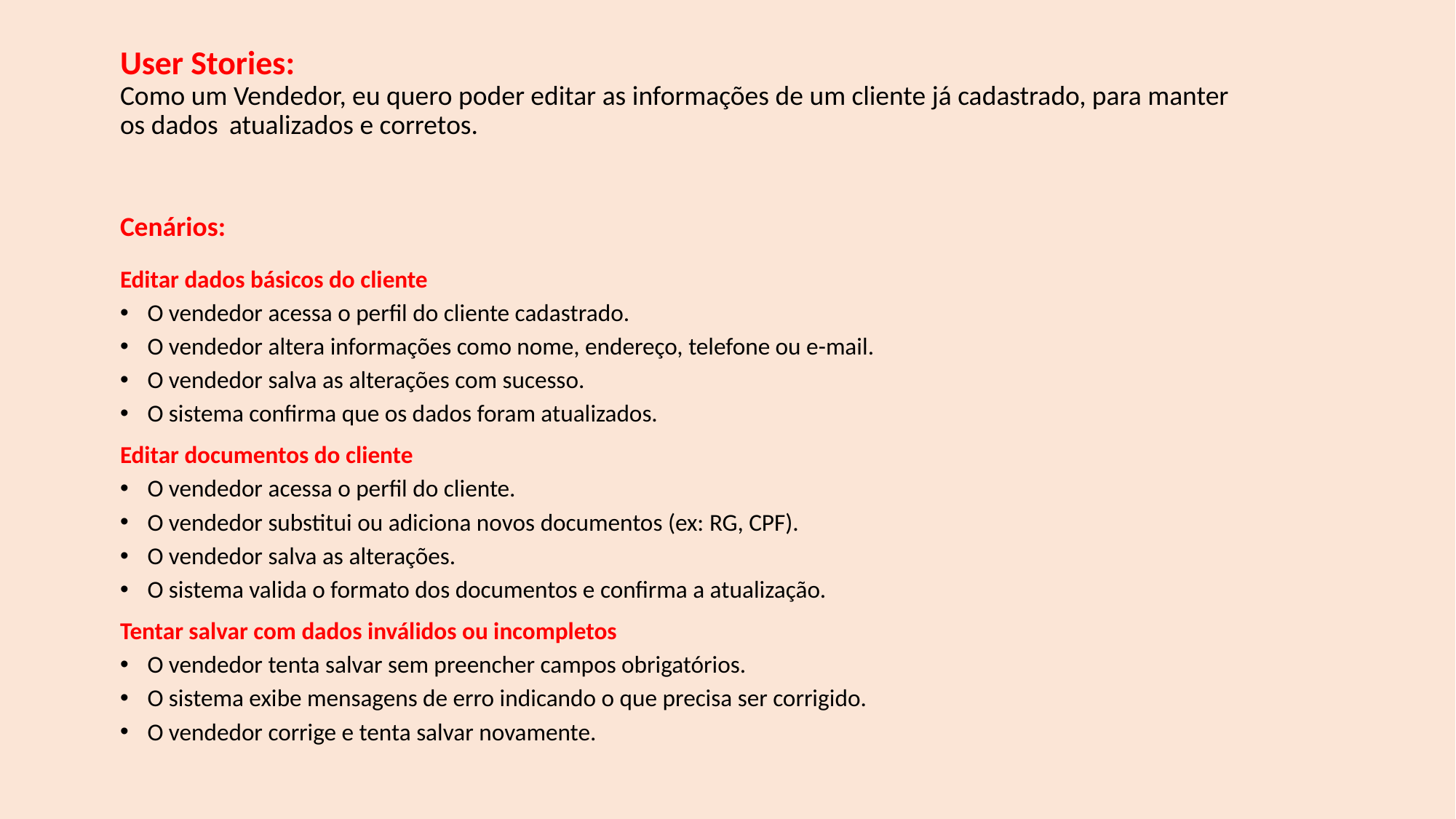

# User Stories: Como um Vendedor, eu quero poder editar as informações de um cliente já cadastrado, para manter os dados 	atualizados e corretos.
	Cenários:
	Editar dados básicos do cliente
O vendedor acessa o perfil do cliente cadastrado.
O vendedor altera informações como nome, endereço, telefone ou e-mail.
O vendedor salva as alterações com sucesso.
O sistema confirma que os dados foram atualizados.
	Editar documentos do cliente
O vendedor acessa o perfil do cliente.
O vendedor substitui ou adiciona novos documentos (ex: RG, CPF).
O vendedor salva as alterações.
O sistema valida o formato dos documentos e confirma a atualização.
	Tentar salvar com dados inválidos ou incompletos
O vendedor tenta salvar sem preencher campos obrigatórios.
O sistema exibe mensagens de erro indicando o que precisa ser corrigido.
O vendedor corrige e tenta salvar novamente.